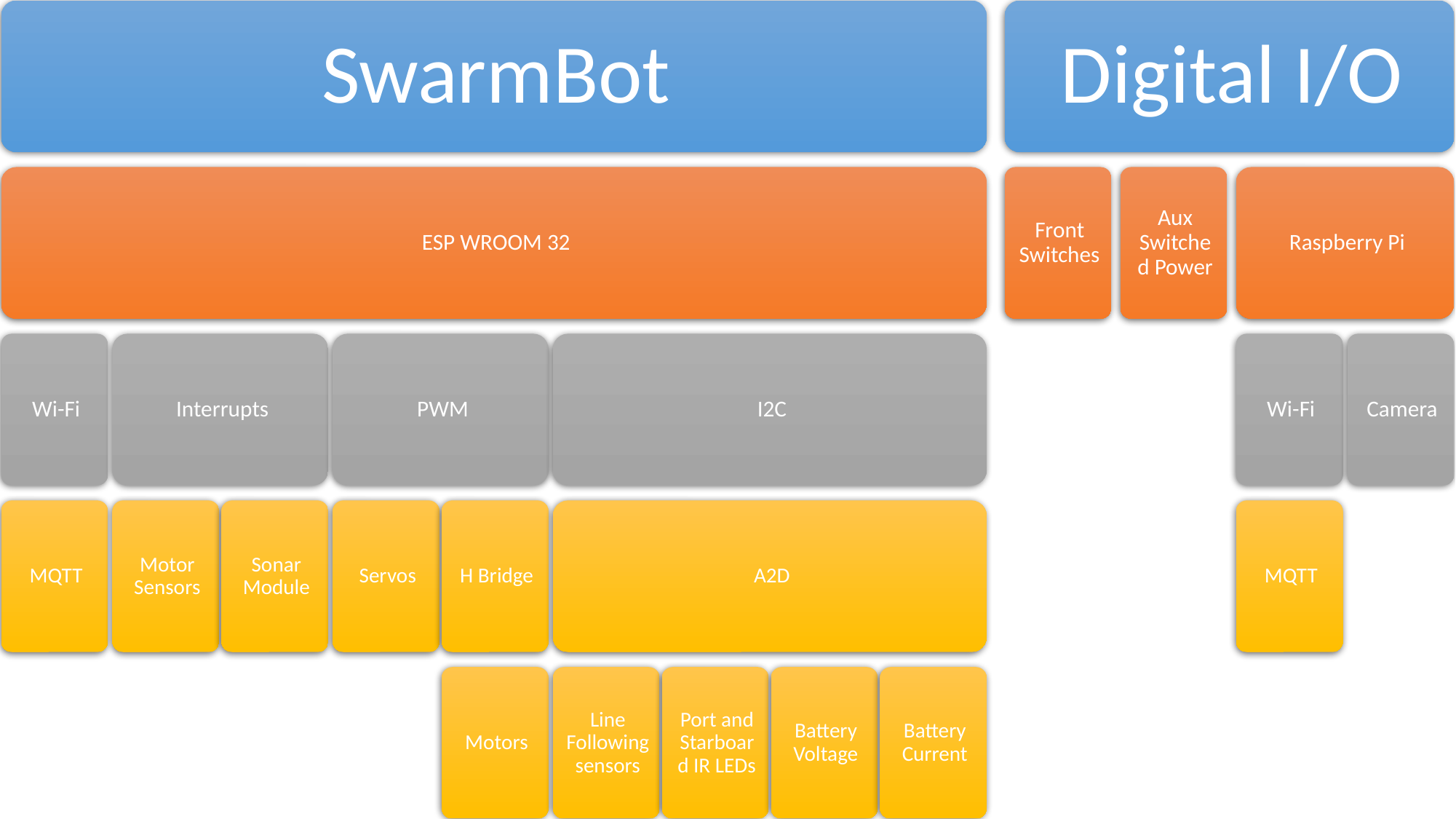

SwarmBot
ESP WROOM 32
Wi-Fi
MQTT
Interrupts
Motor Sensors
Sonar Module
PWM
Servos
H Bridge
Motors
I2C
A2D
Line Following sensors
Port and Starboard IR LEDs
Battery Voltage
Battery Current
Digital I/O
Front Switches
Aux Switched Power
Raspberry Pi
Wi-Fi
MQTT
Camera